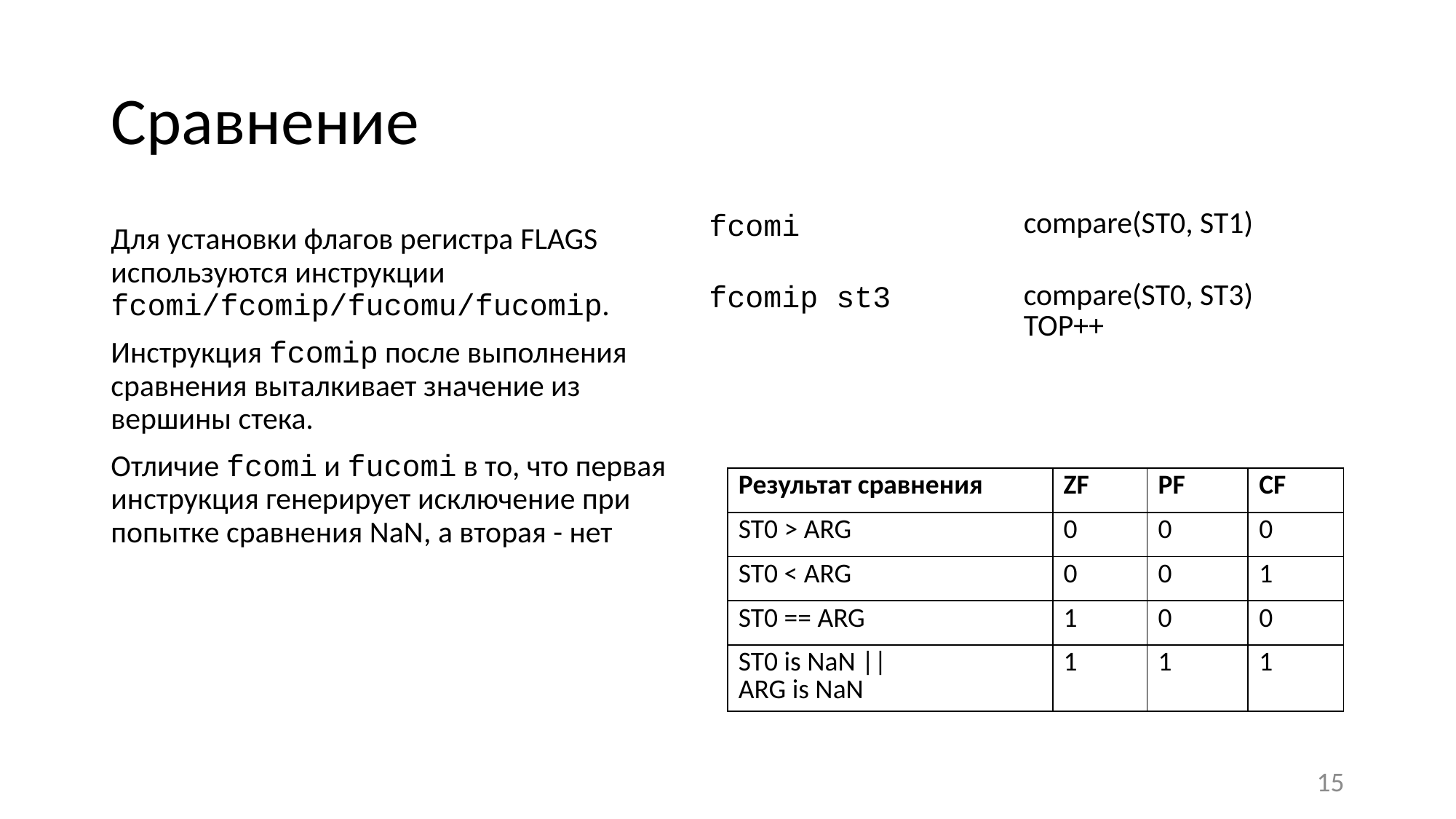

# Сравнение
| fcomi | compare(ST0, ST1) |
| --- | --- |
| fcomip st3 | compare(ST0, ST3) TOP++ |
Для установки флагов регистра FLAGS используются инструкции fcomi/fcomip/fucomu/fucomip.
Инструкция fcomip после выполнения сравнения выталкивает значение из вершины стека.
Отличие fcomi и fucomi в то, что первая инструкция генерирует исключение при попытке сравнения NaN, а вторая - нет

| Результат сравнения | ZF | PF | CF |
| --- | --- | --- | --- |
| ST0 > ARG | 0 | 0 | 0 |
| ST0 < ARG | 0 | 0 | 1 |
| ST0 == ARG | 1 | 0 | 0 |
| ST0 is NaN || ARG is NaN | 1 | 1 | 1 |
15